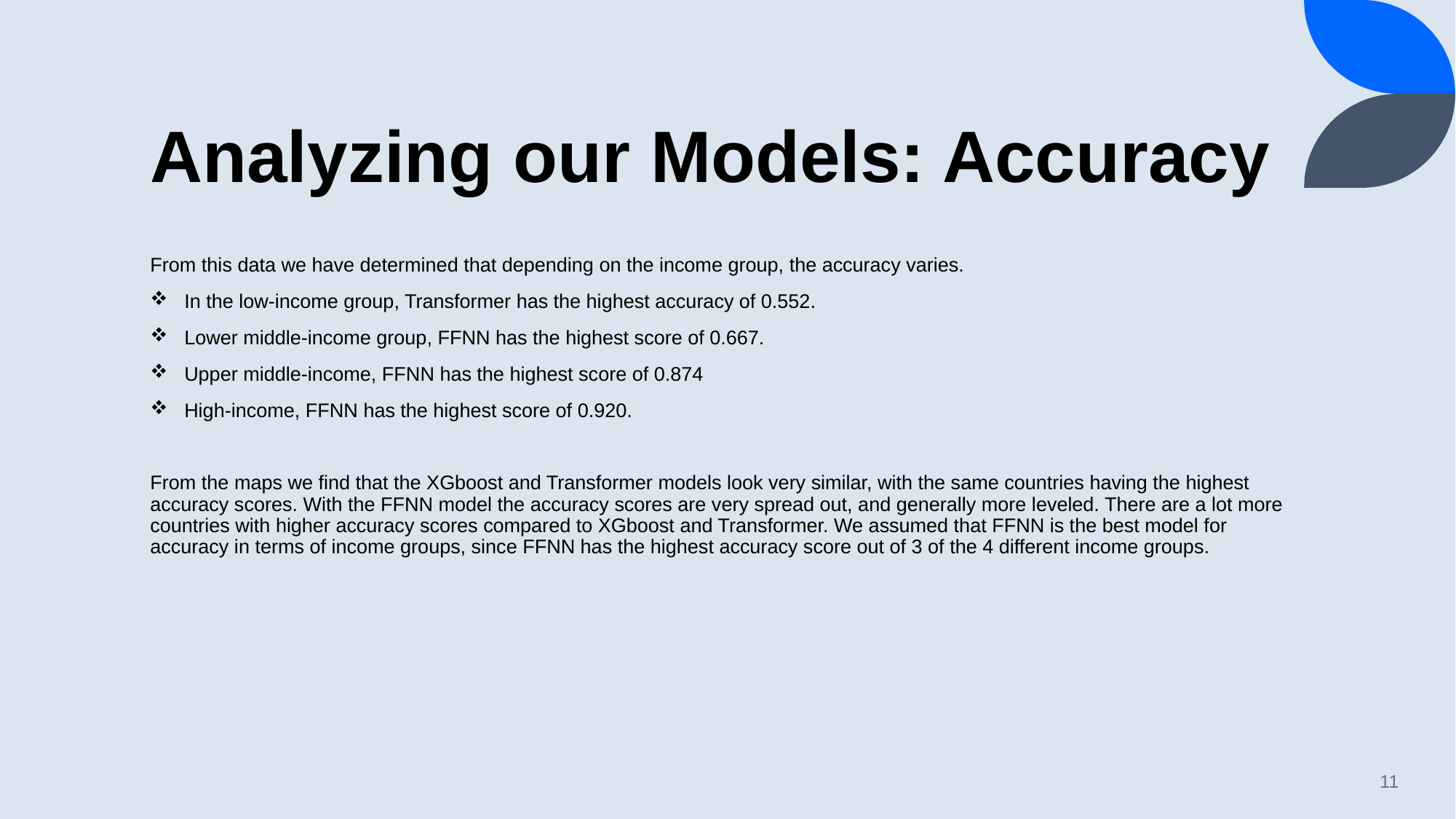

# Analyzing our Models: Accuracy
From this data we have determined that depending on the income group, the accuracy varies.
In the low-income group, Transformer has the highest accuracy of 0.552.
Lower middle-income group, FFNN has the highest score of 0.667.
Upper middle-income, FFNN has the highest score of 0.874
High-income, FFNN has the highest score of 0.920.

From the maps we find that the XGboost and Transformer models look very similar, with the same countries having the highest accuracy scores. With the FFNN model the accuracy scores are very spread out, and generally more leveled. There are a lot more countries with higher accuracy scores compared to XGboost and Transformer. We assumed that FFNN is the best model for accuracy in terms of income groups, since FFNN has the highest accuracy score out of 3 of the 4 different income groups.

11